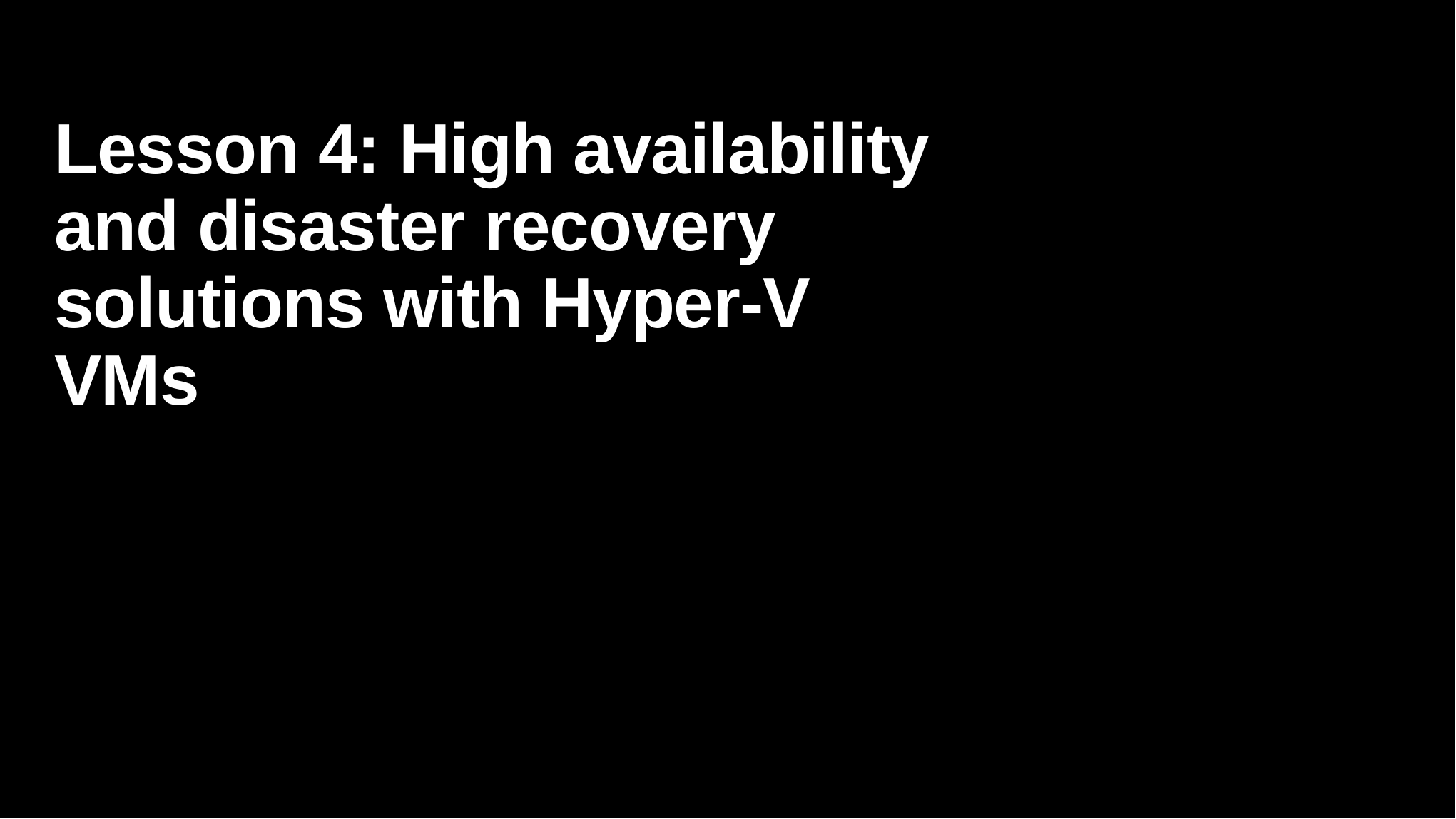

# Lesson 4: High availability and disaster recovery solutions with Hyper-V VMs